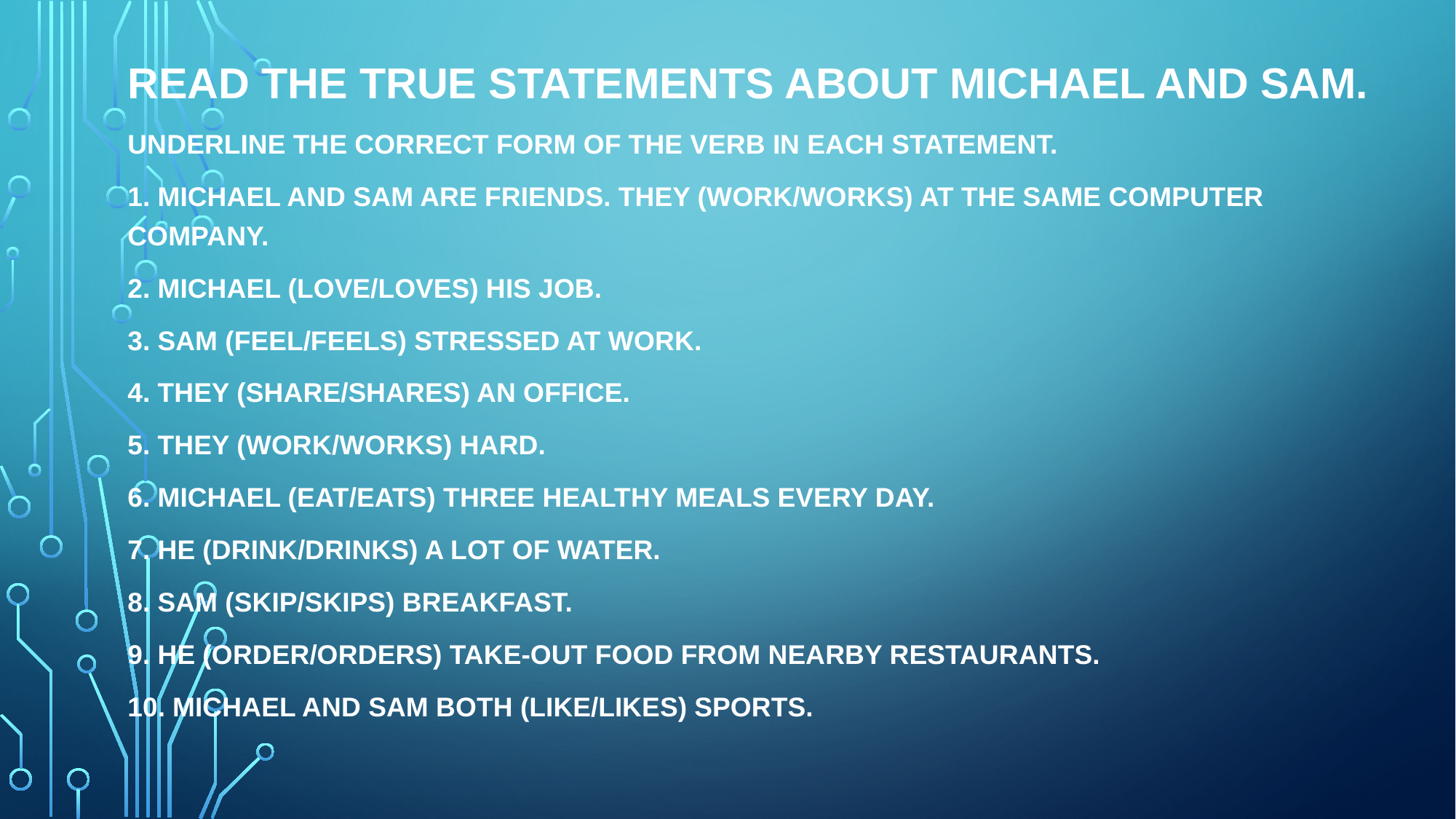

Read the true statements about Michael and Sam.
Underline the correct form of the verb in each statement.
1. Michael and Sam are friends. They (work/works) at the same computer company.
2. Michael (love/loves) his job.
3. Sam (feel/feels) stressed at work.
4. They (share/shares) an office.
5. They (work/works) hard.
6. Michael (eat/eats) three healthy meals every day.
7. He (drink/drinks) a lot of water.
8. Sam (skip/skips) breakfast.
9. He (order/orders) take-out food from nearby restaurants.
10. Michael and Sam both (like/likes) sports.

#